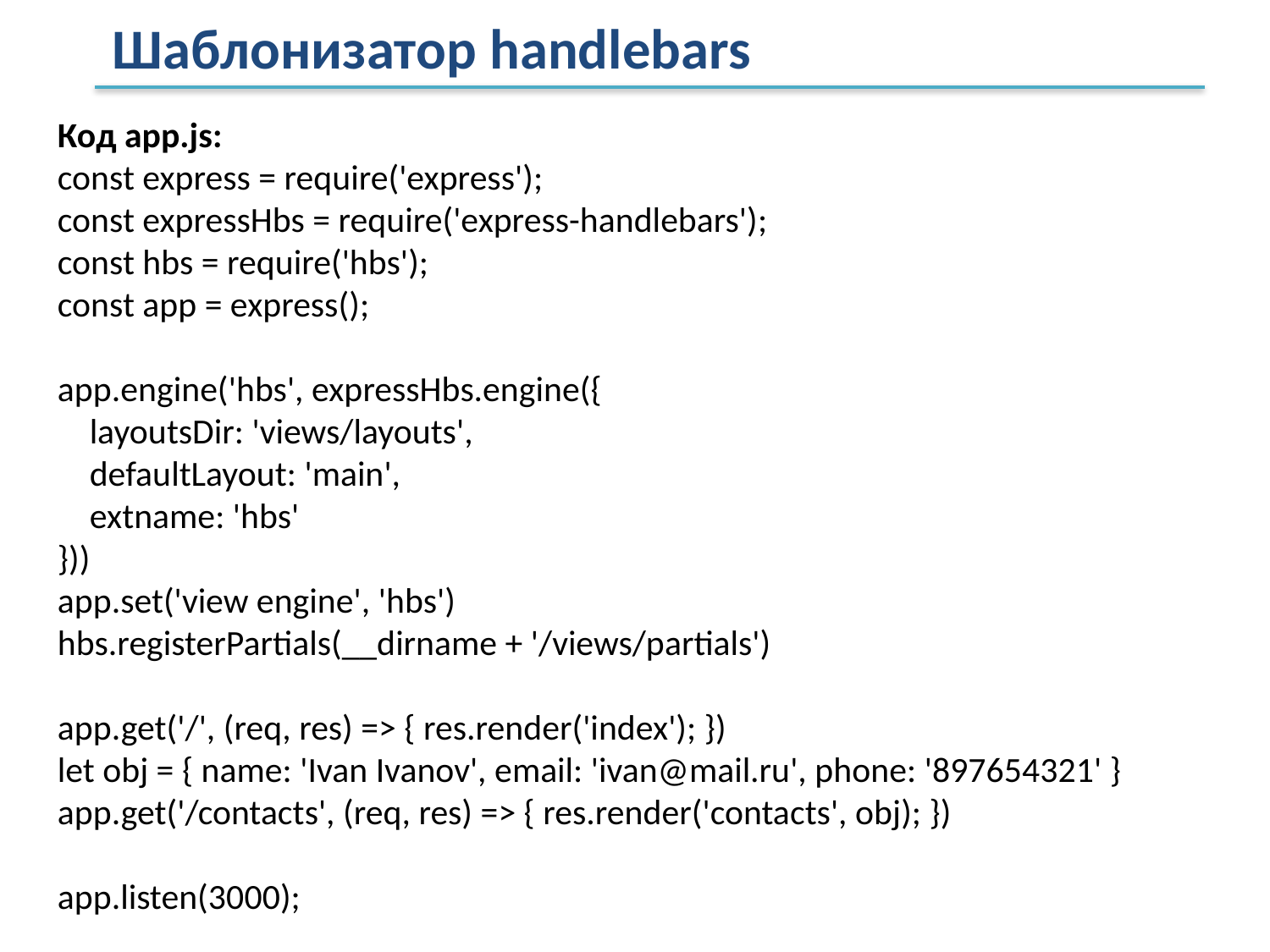

Шаблонизатор handlebars
Код app.js:
const express = require('express');
const expressHbs = require('express-handlebars');
const hbs = require('hbs');
const app = express();

app.engine('hbs', expressHbs.engine({
    layoutsDir: 'views/layouts',
    defaultLayout: 'main',
    extname: 'hbs'
}))
app.set('view engine', 'hbs')
hbs.registerPartials(__dirname + '/views/partials')

app.get('/', (req, res) => { res.render('index'); })
let obj = { name: 'Ivan Ivanov', email: 'ivan@mail.ru', phone: '897654321' }
app.get('/contacts', (req, res) => { res.render('contacts', obj); })

app.listen(3000);